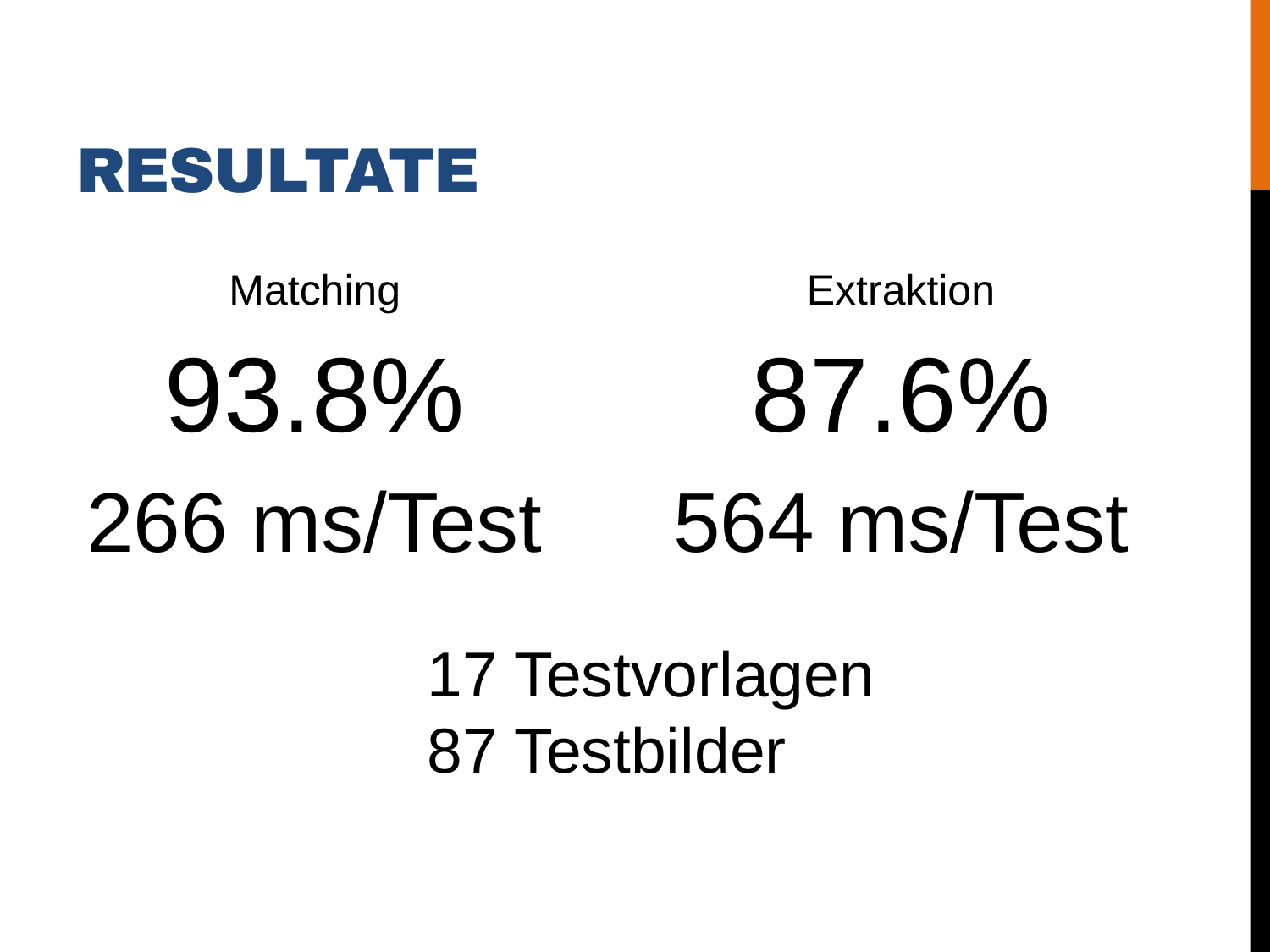

# Resultate
Matching
93.8%
266 ms/Test
Extraktion
87.6%
564 ms/Test
17 Testvorlagen
87 Testbilder